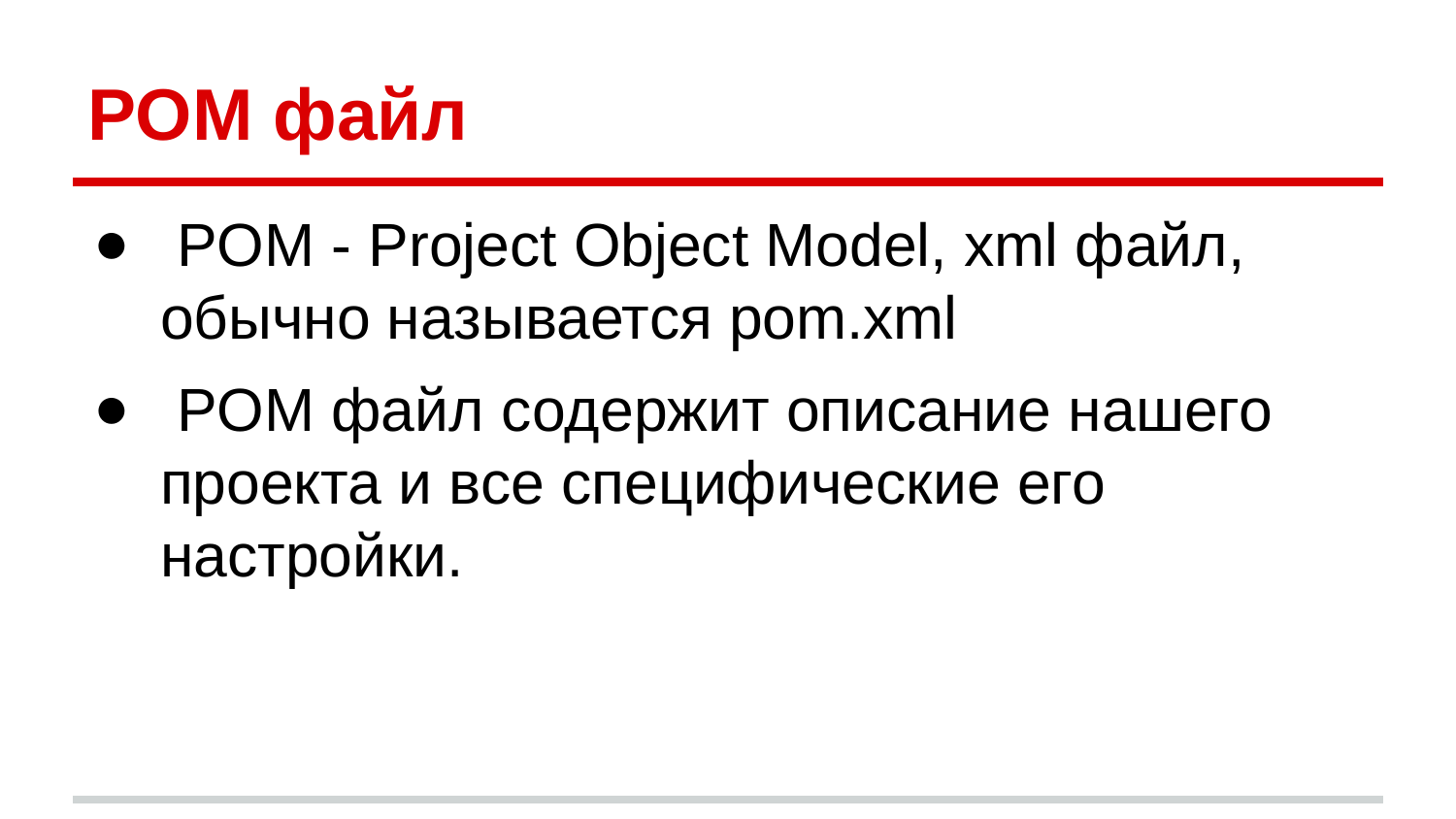

# POM файл
 POM - Project Object Model, xml файл, обычно называется pom.xml
 POM файл содержит описание нашего проекта и все специфические его настройки.